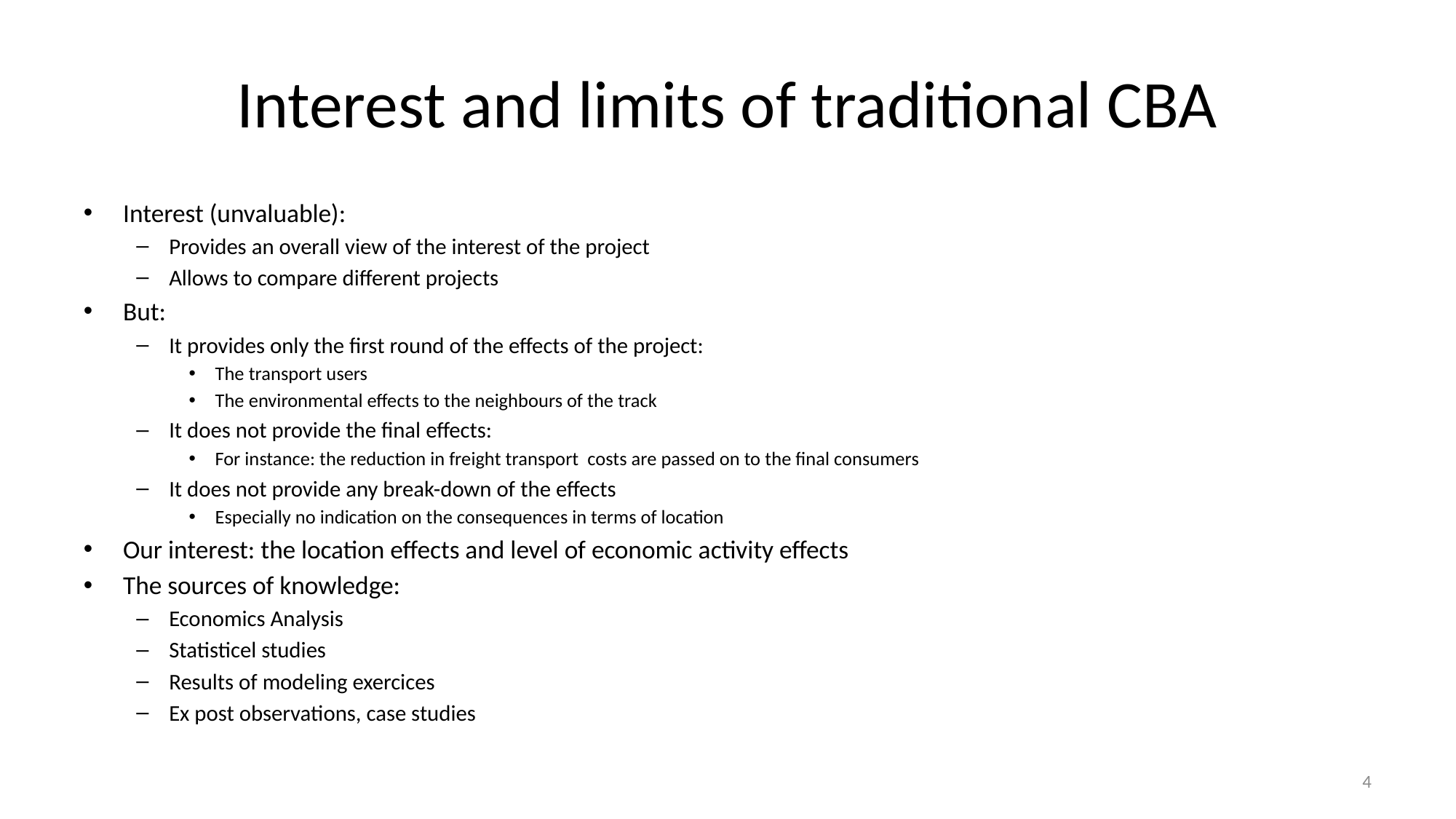

# Interest and limits of traditional CBA
Interest (unvaluable):
Provides an overall view of the interest of the project
Allows to compare different projects
But:
It provides only the first round of the effects of the project:
The transport users
The environmental effects to the neighbours of the track
It does not provide the final effects:
For instance: the reduction in freight transport  costs are passed on to the final consumers
It does not provide any break-down of the effects
Especially no indication on the consequences in terms of location
Our interest: the location effects and level of economic activity effects
The sources of knowledge:
Economics Analysis
Statisticel studies
Results of modeling exercices
Ex post observations, case studies

4